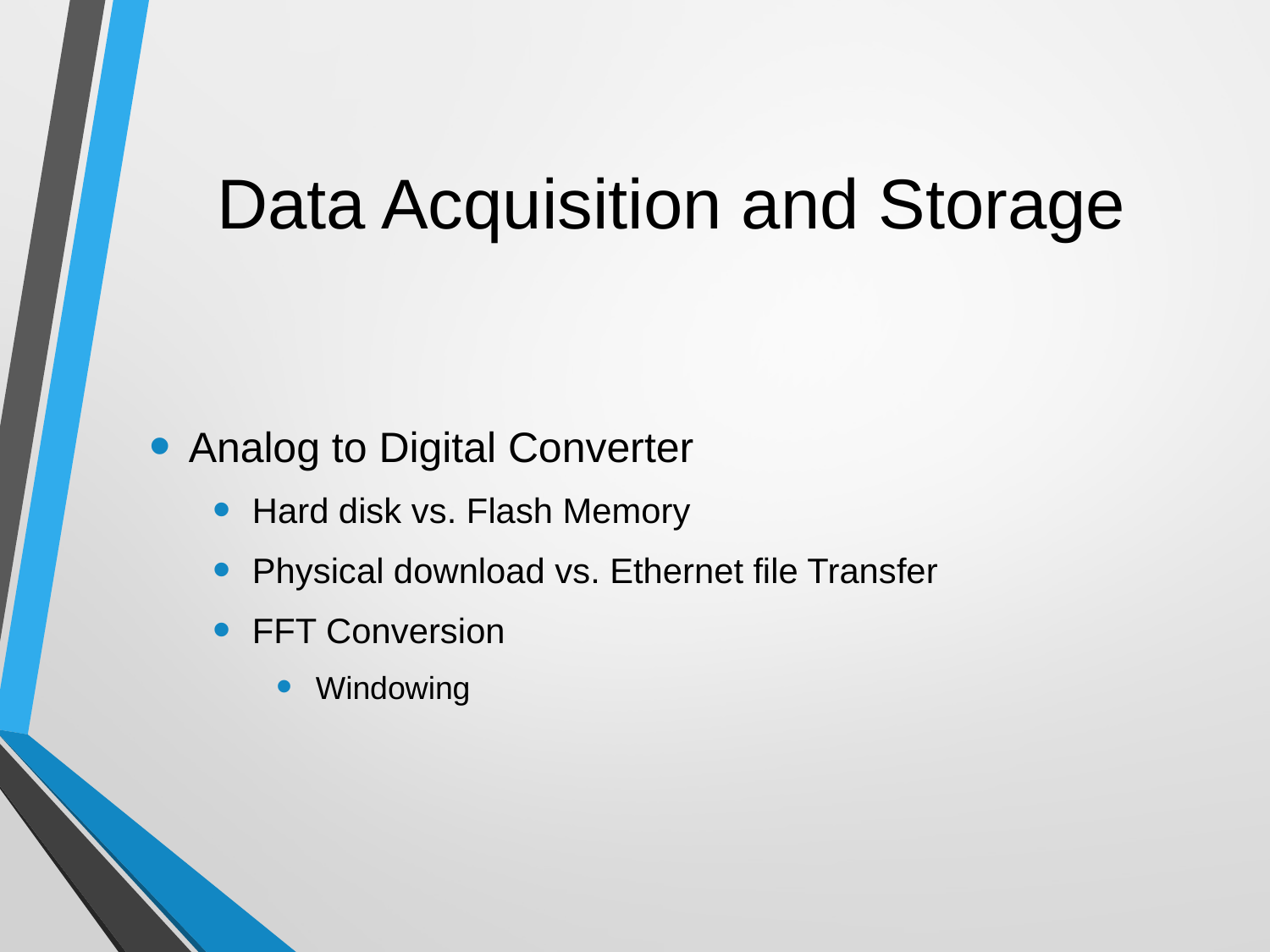

# Data Acquisition and Storage
Analog to Digital Converter
Hard disk vs. Flash Memory
Physical download vs. Ethernet file Transfer
FFT Conversion
Windowing